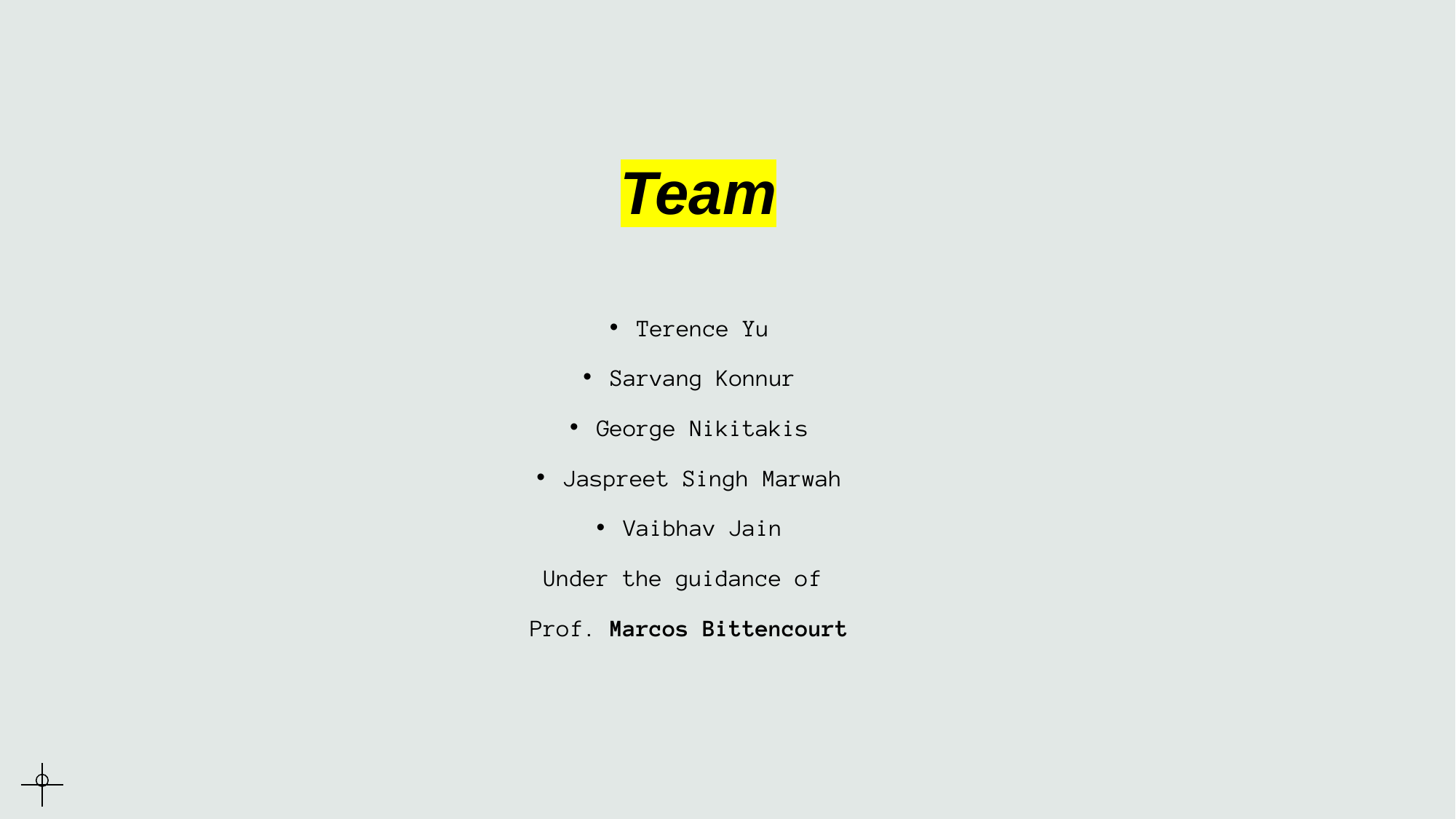

# Team
Terence Yu
Sarvang Konnur
George Nikitakis
Jaspreet Singh Marwah
Vaibhav Jain
Under the guidance of
Prof. Marcos Bittencourt